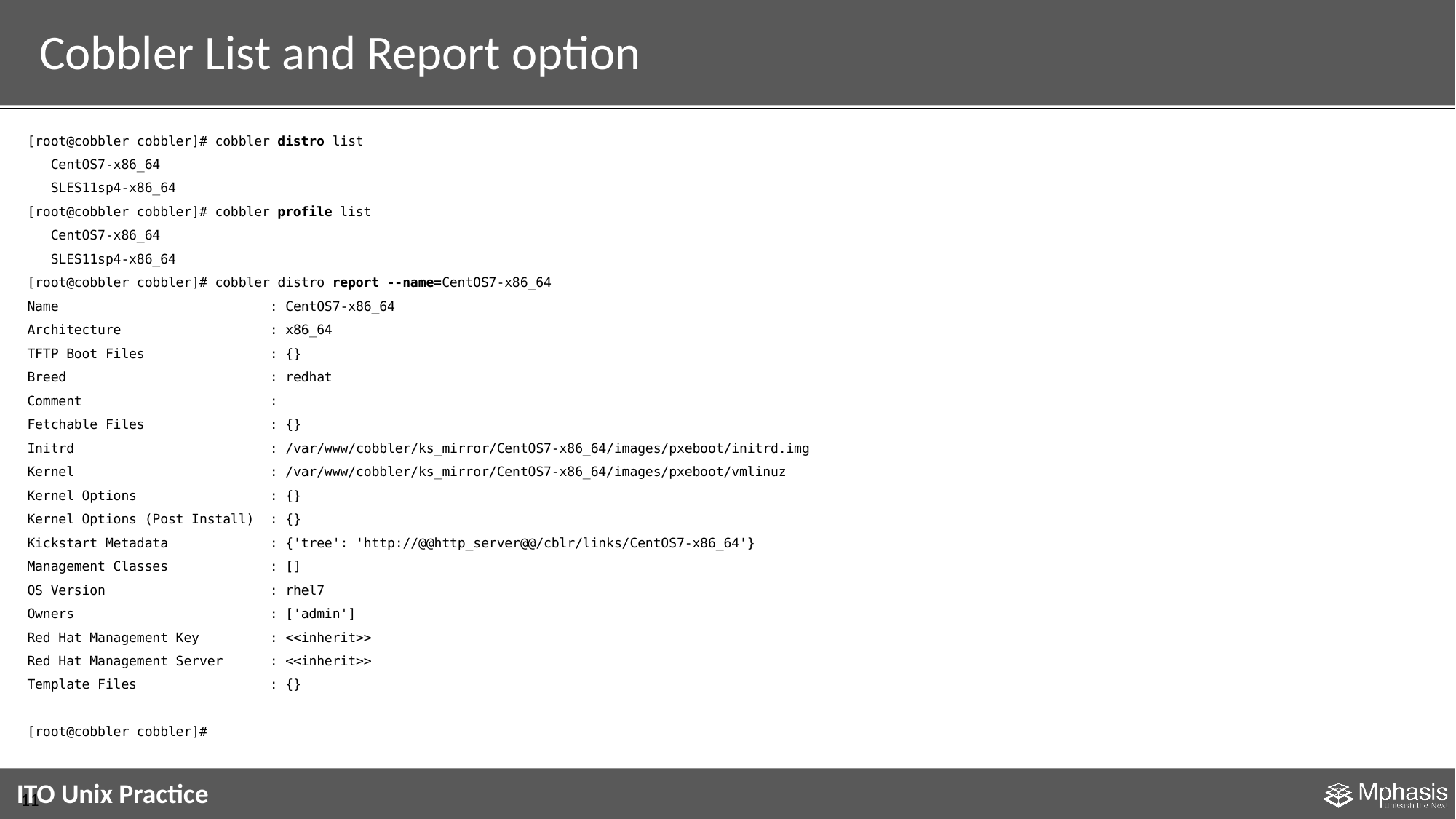

# Cobbler List and Report option
[root@cobbler cobbler]# cobbler distro list
   CentOS7-x86_64
   SLES11sp4-x86_64
[root@cobbler cobbler]# cobbler profile list
   CentOS7-x86_64
   SLES11sp4-x86_64
[root@cobbler cobbler]# cobbler distro report --name=CentOS7-x86_64
Name                           : CentOS7-x86_64
Architecture                   : x86_64
TFTP Boot Files                : {}
Breed                          : redhat
Comment                        :
Fetchable Files                : {}
Initrd                         : /var/www/cobbler/ks_mirror/CentOS7-x86_64/images/pxeboot/initrd.img
Kernel                         : /var/www/cobbler/ks_mirror/CentOS7-x86_64/images/pxeboot/vmlinuz
Kernel Options                 : {}
Kernel Options (Post Install)  : {}
Kickstart Metadata             : {'tree': 'http://@@http_server@@/cblr/links/CentOS7-x86_64'}
Management Classes             : []
OS Version                     : rhel7
Owners                         : ['admin']
Red Hat Management Key         : <<inherit>>
Red Hat Management Server      : <<inherit>>
Template Files                 : {}

[root@cobbler cobbler]#